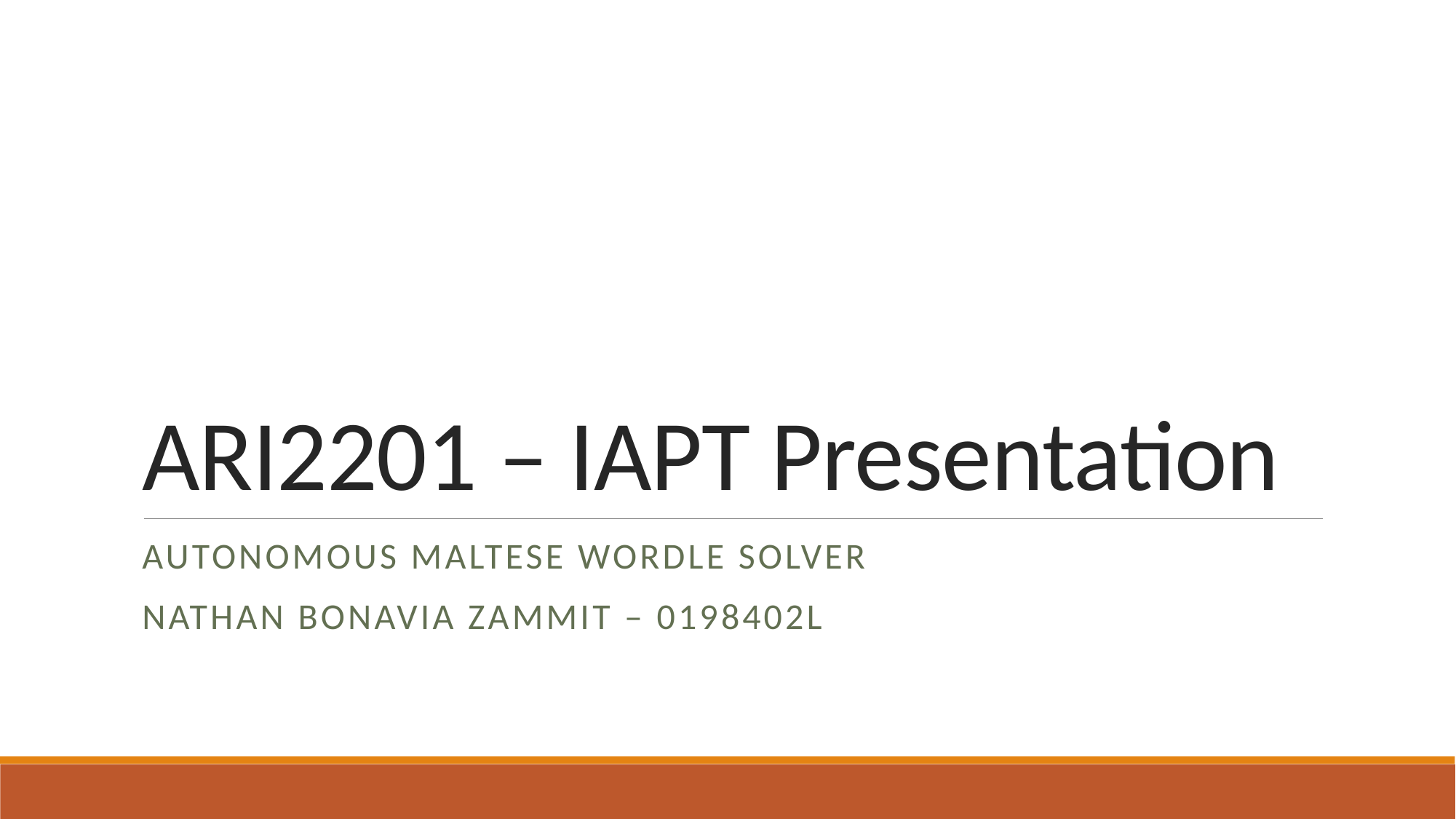

# ARI2201 – IAPT Presentation
Autonomous maltese wordle solver
Nathan Bonavia Zammit – 0198402L